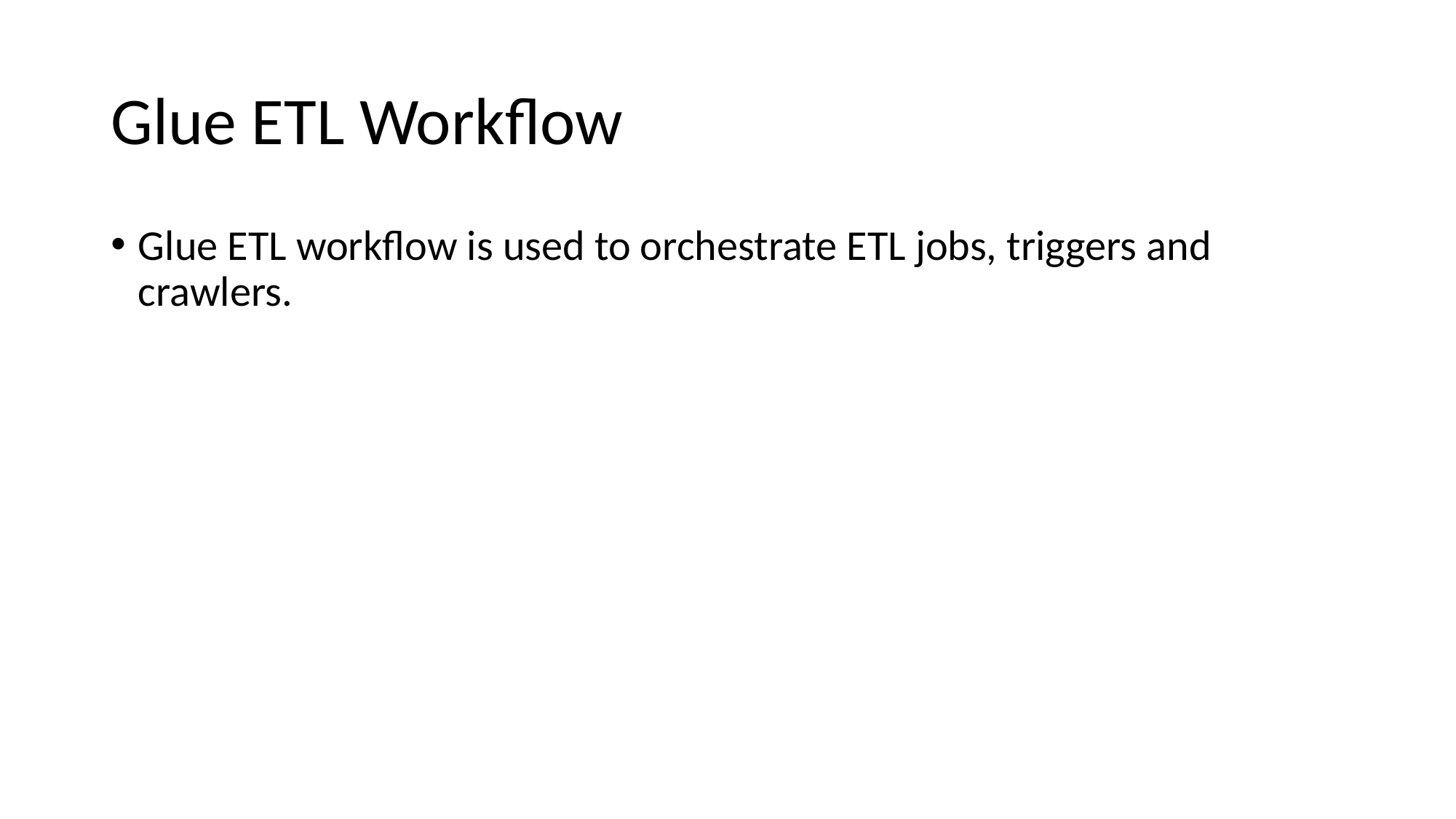

# Glue ETL Workflow
Glue ETL workflow is used to orchestrate ETL jobs, triggers and crawlers.